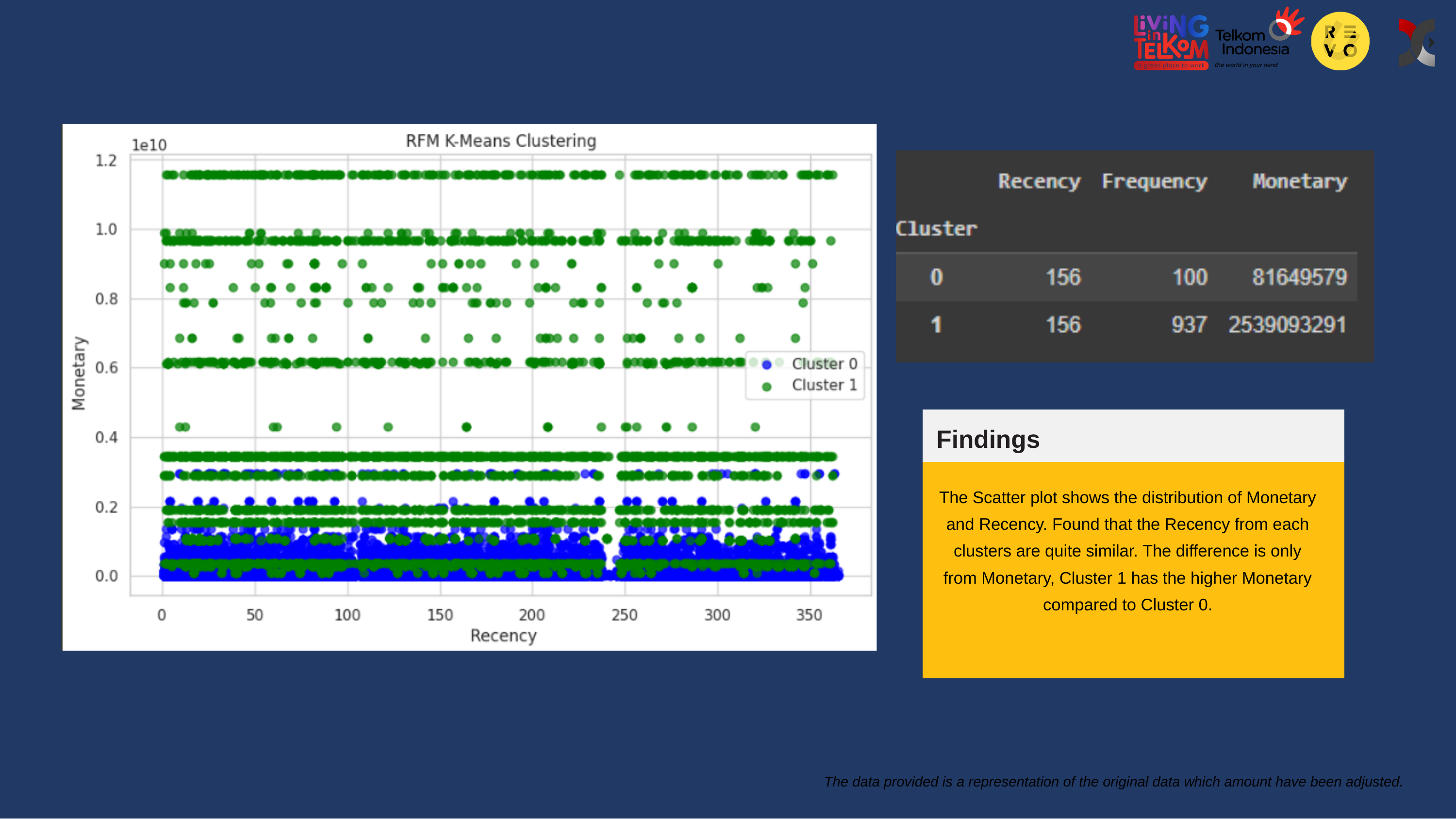

Findings
The Scatter plot shows the distribution of Monetary and Recency. Found that the Recency from each clusters are quite similar. The difference is only from Monetary, Cluster 1 has the higher Monetary compared to Cluster 0.
The data provided is a representation of the original data which amount have been adjusted.